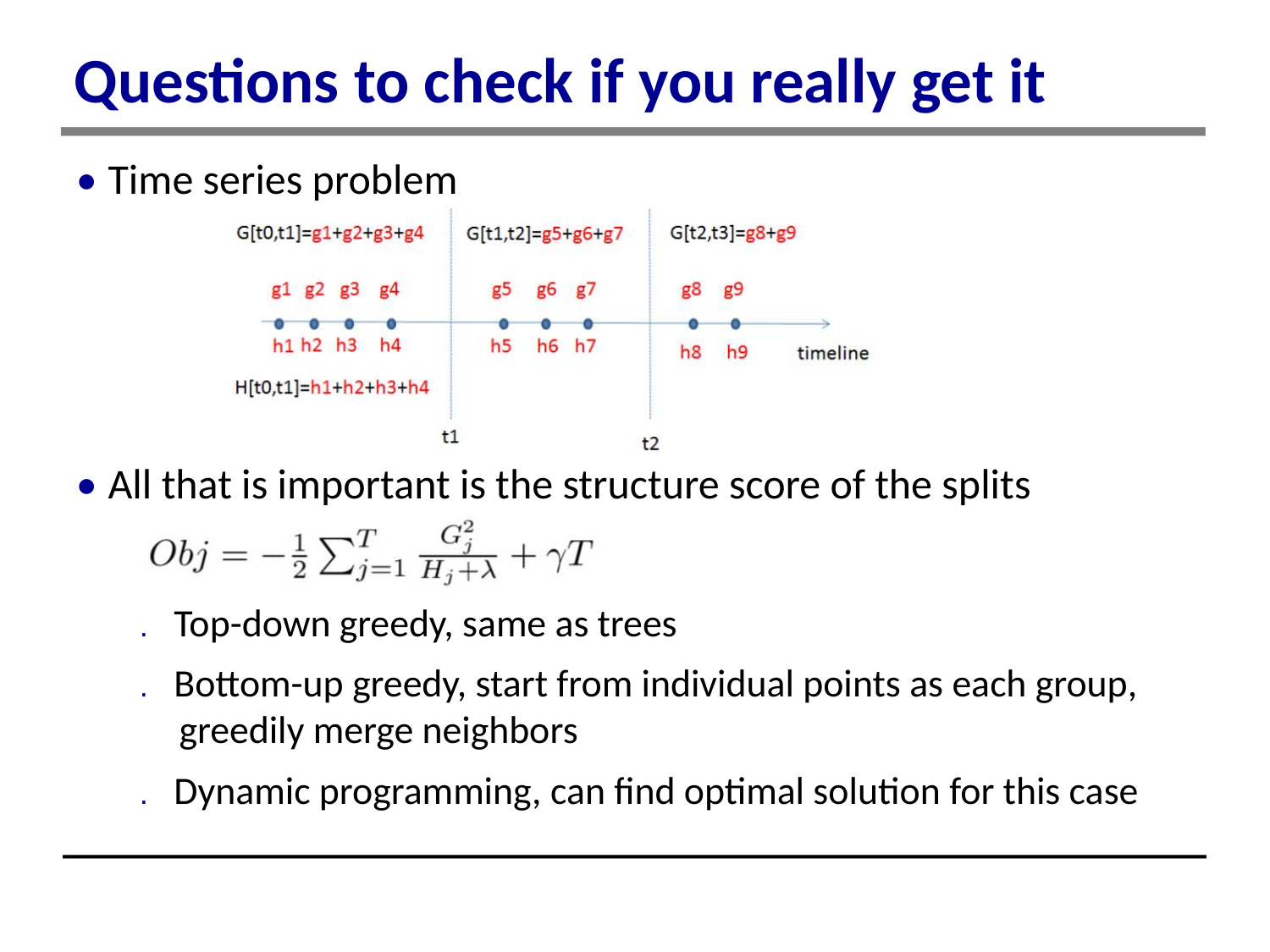

Questions to check if you really get it
• Time series problem
• All that is important is the structure score of the splits
. Top-down greedy, same as trees
. Bottom-up greedy, start from individual points as each group,
greedily merge neighbors
. Dynamic programming, can find optimal solution for this case